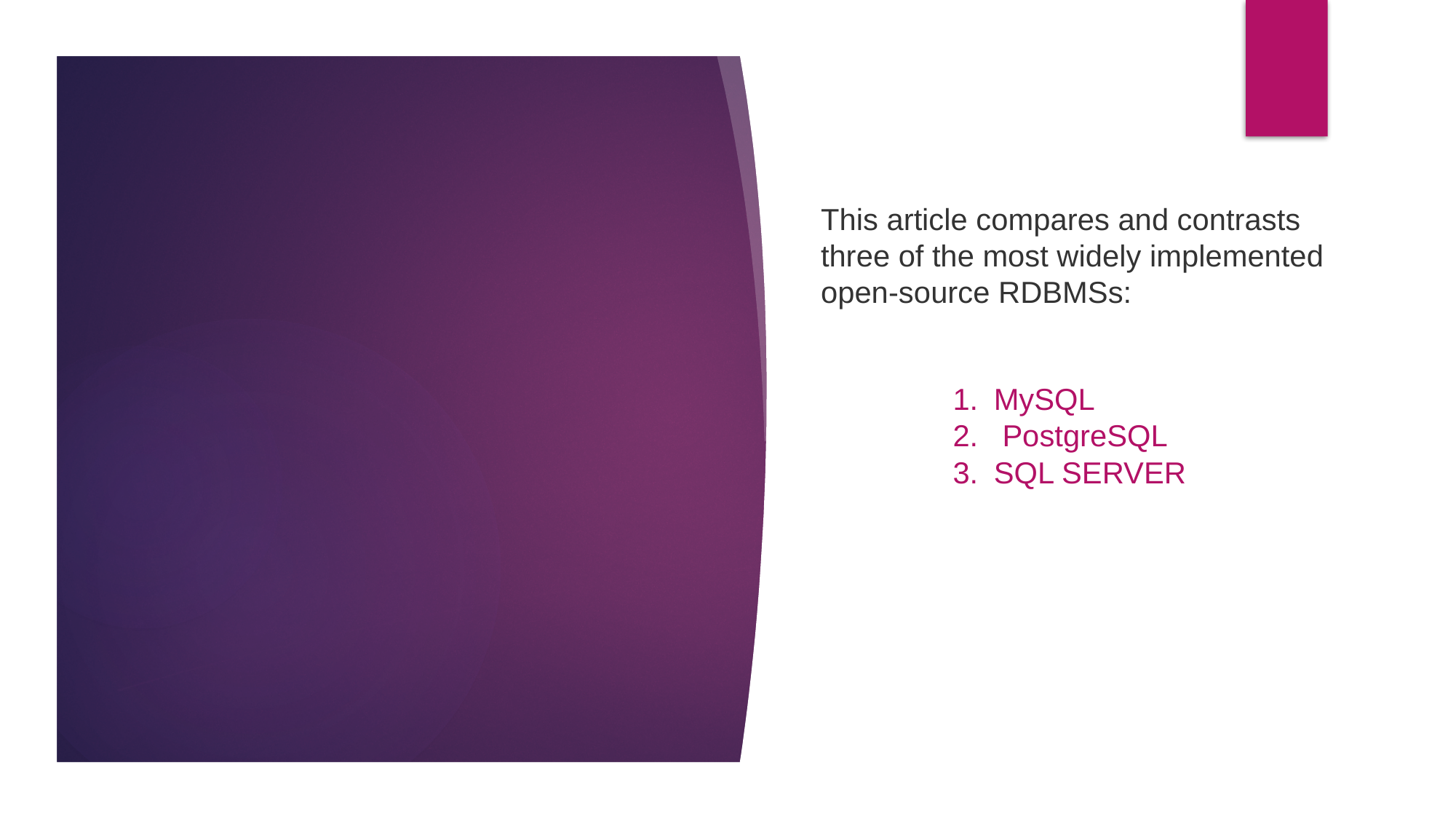

This article compares and contrasts three of the most widely implemented open-source RDBMSs:
MySQL
 PostgreSQL
SQL SERVER